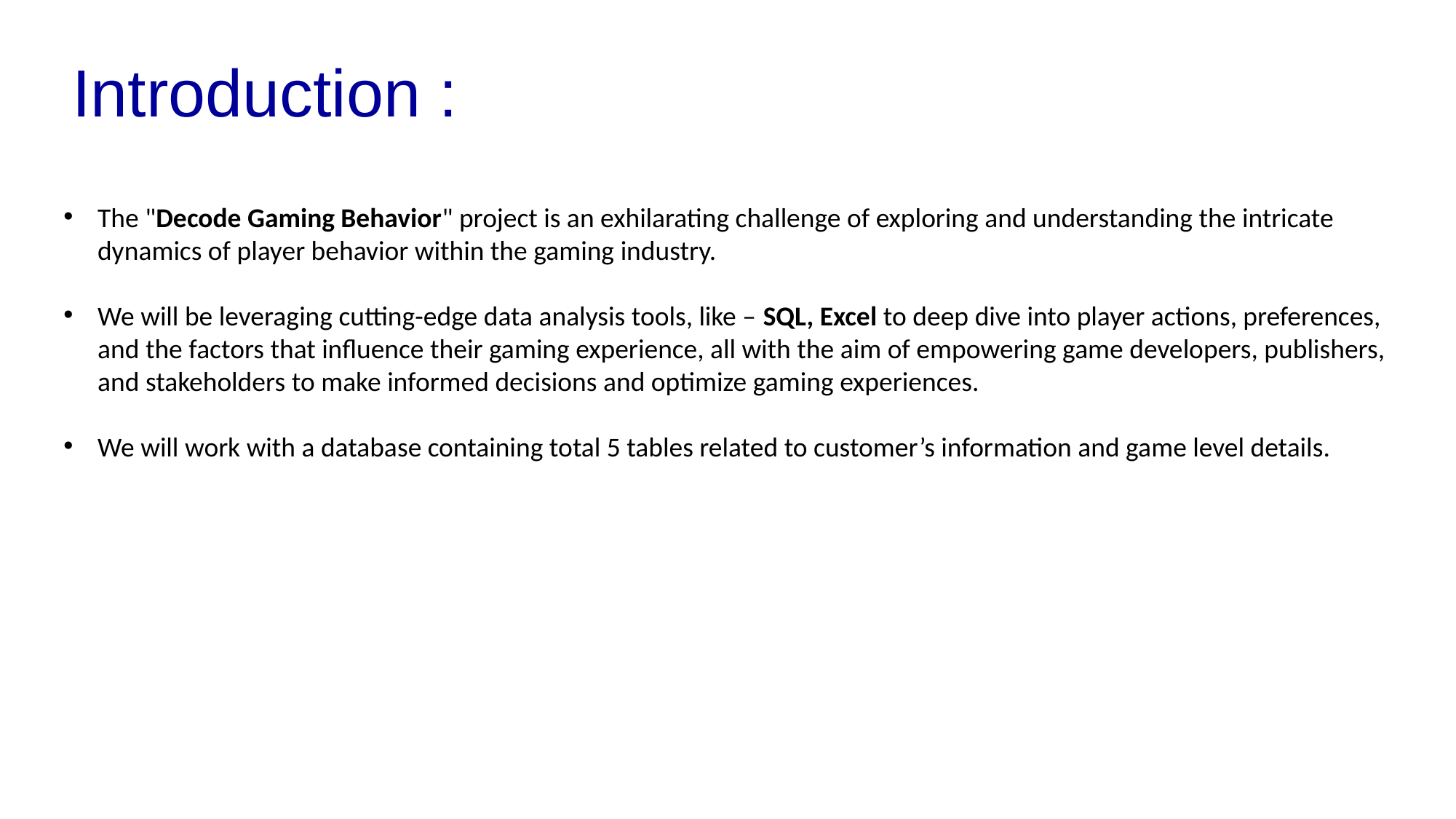

Introduction :
The "Decode Gaming Behavior" project is an exhilarating challenge of exploring and understanding the intricate dynamics of player behavior within the gaming industry.

We will be leveraging cutting-edge data analysis tools, like – SQL, Excel to deep dive into player actions, preferences, and the factors that influence their gaming experience, all with the aim of empowering game developers, publishers, and stakeholders to make informed decisions and optimize gaming experiences.

We will work with a database containing total 5 tables related to customer’s information and game level details.